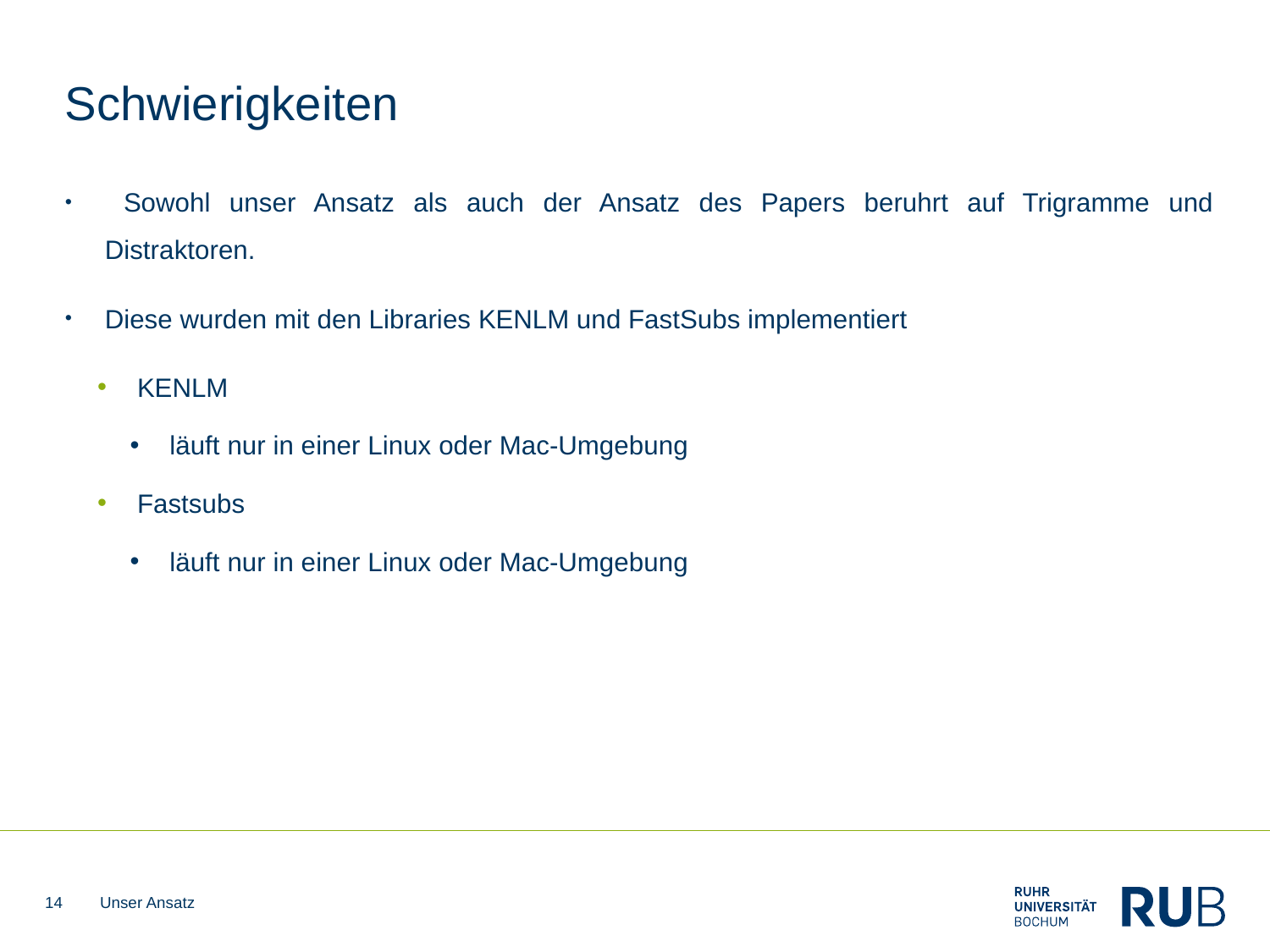

# Schwierigkeiten
 Sowohl unser Ansatz als auch der Ansatz des Papers beruhrt auf Trigramme und Distraktoren.
Diese wurden mit den Libraries KENLM und FastSubs implementiert
KENLM
läuft nur in einer Linux oder Mac-Umgebung
Fastsubs
läuft nur in einer Linux oder Mac-Umgebung
14
Unser Ansatz